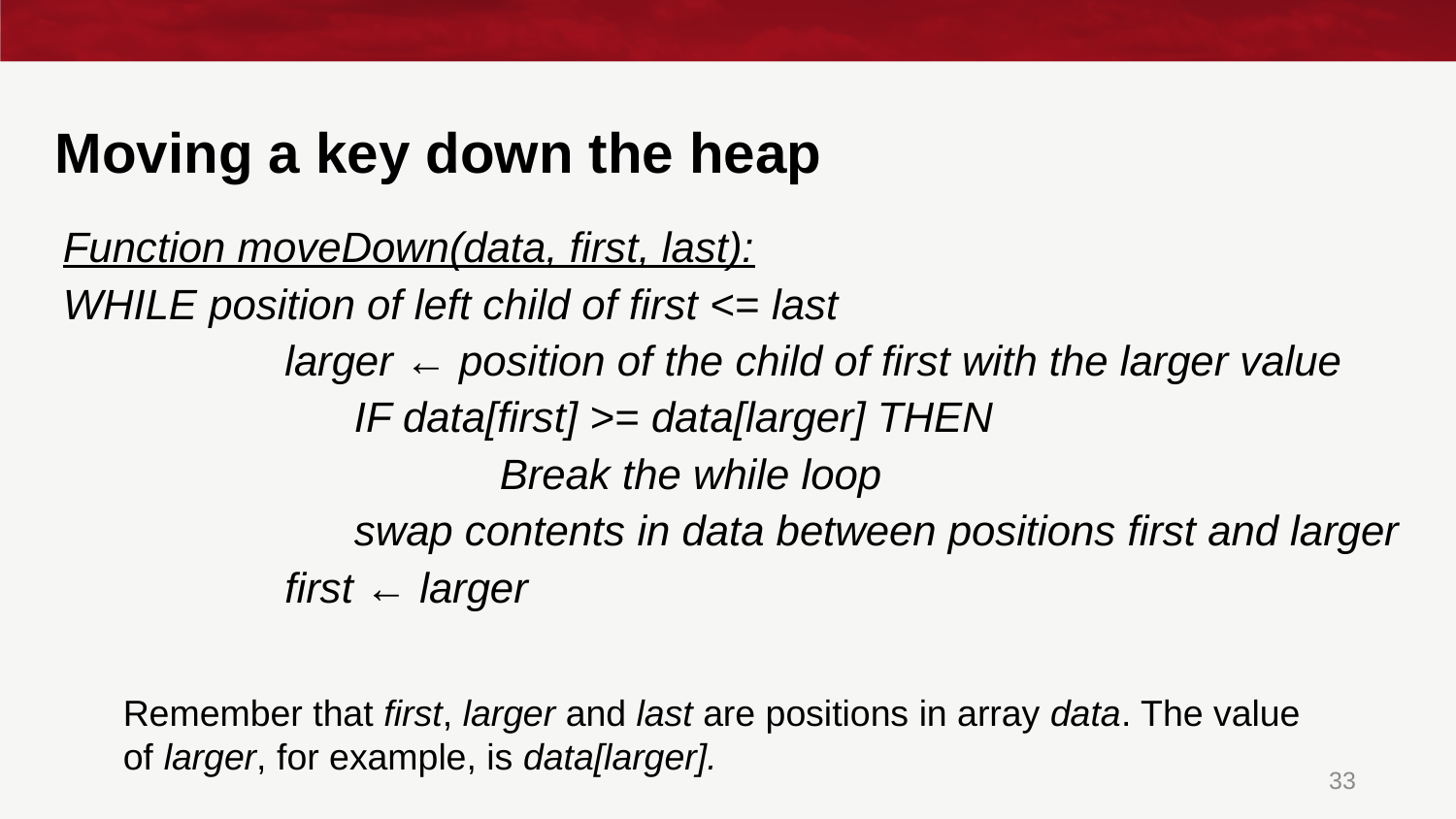

# Moving a key down the heap
Function moveDown(data, first, last):
WHILE position of left child of first <= last
		    larger ← position of the child of first with the larger value
		IF data[first] >= data[larger] THEN
			Break the while loop
		swap contents in data between positions first and larger
		    first ← larger
Remember that first, larger and last are positions in array data. The value of larger, for example, is data[larger].